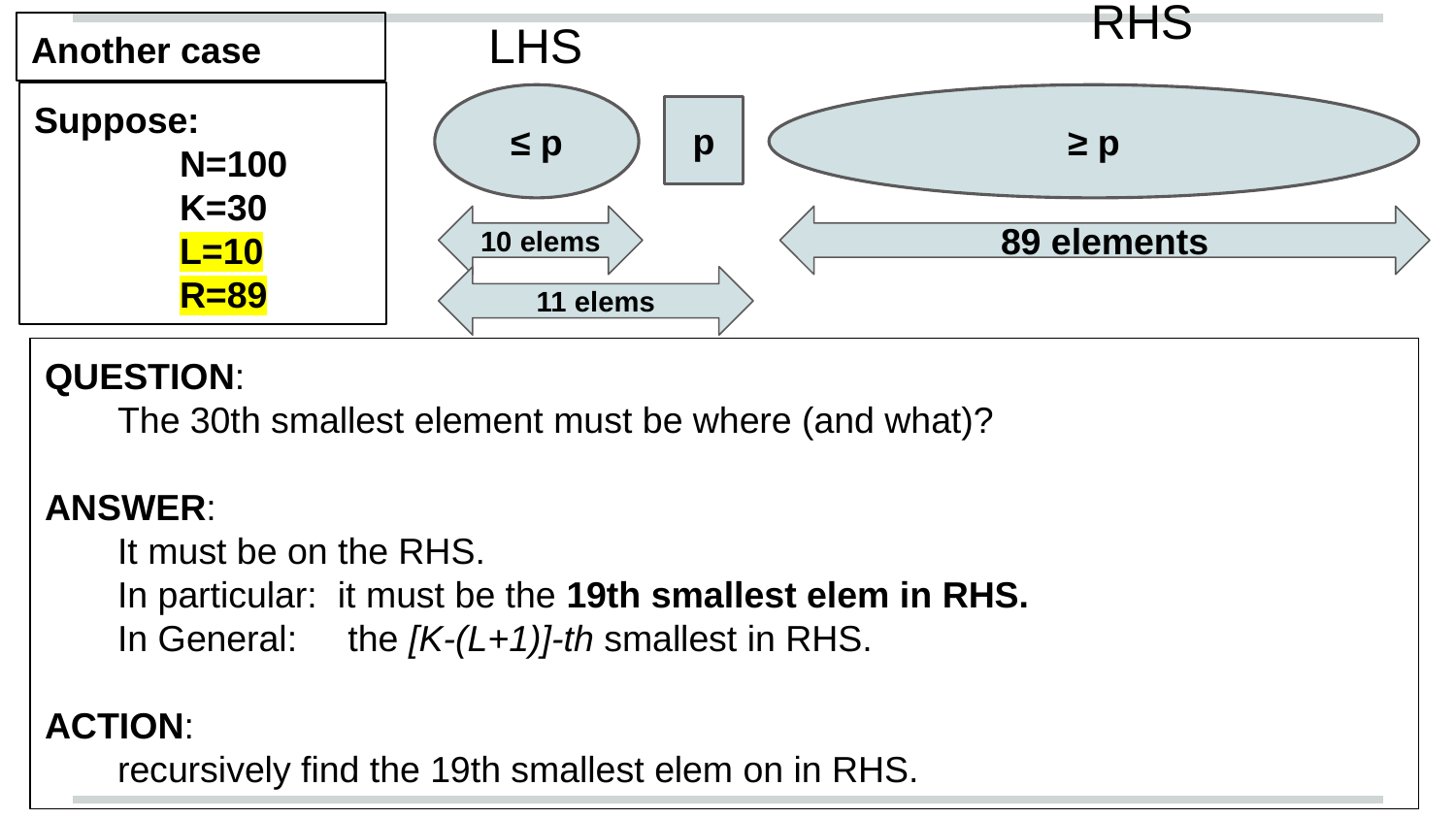

RHS
LHS
Another case
Suppose:
N=100
K=30
L=10
R=89
≤ p
≥ p
p
10 elems
89 elements
11 elems
QUESTION:
The 30th smallest element must be where (and what)?

ANSWER:
It must be on the RHS.
In particular:  it must be the 19th smallest elem in RHS.
In General:     the [K-(L+1)]-th smallest in RHS.

ACTION:
recursively find the 19th smallest elem on in RHS.